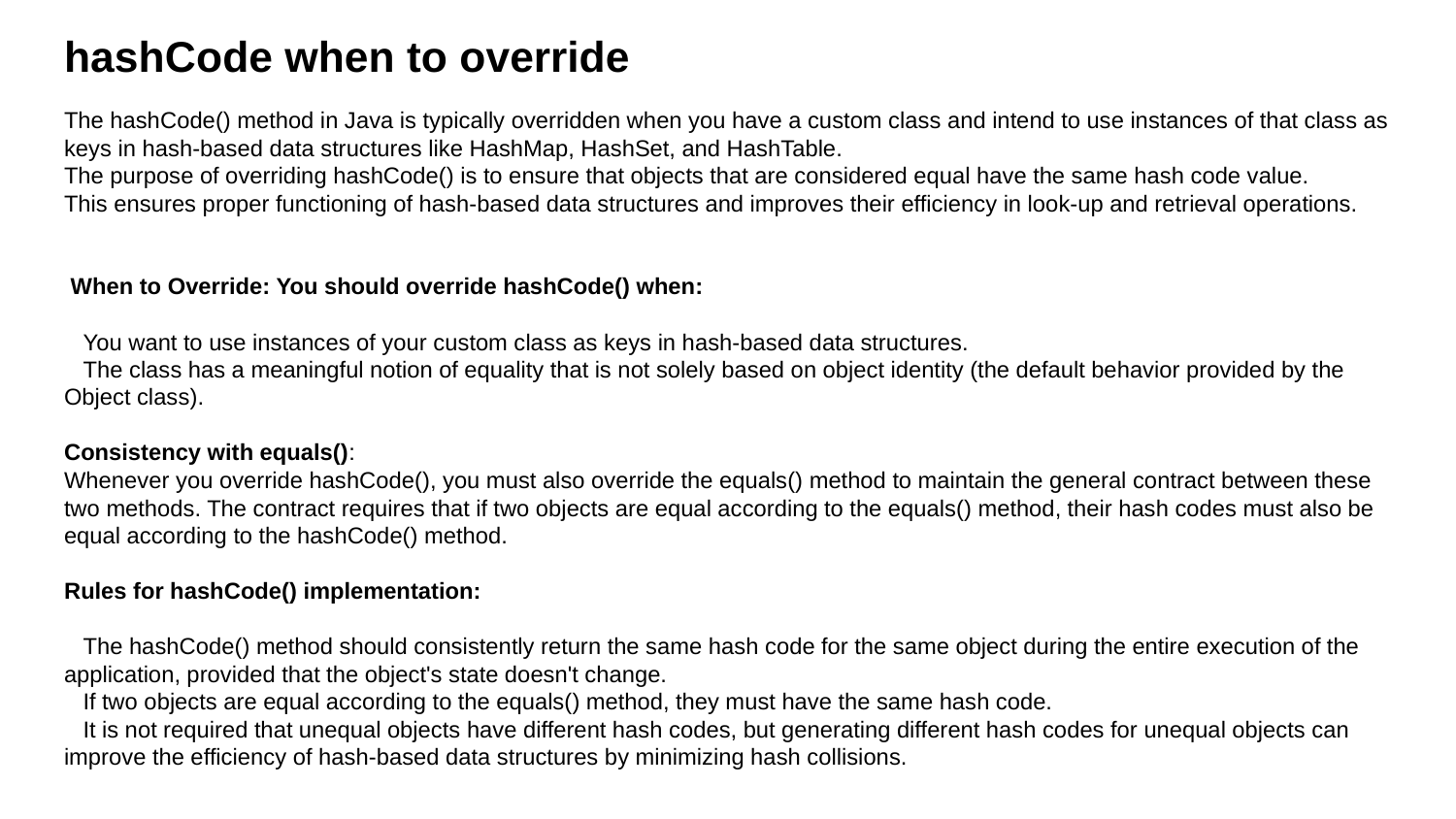

# hashCode when to override
The hashCode() method in Java is typically overridden when you have a custom class and intend to use instances of that class as keys in hash-based data structures like HashMap, HashSet, and HashTable.
The purpose of overriding hashCode() is to ensure that objects that are considered equal have the same hash code value.
This ensures proper functioning of hash-based data structures and improves their efficiency in look-up and retrieval operations.

 When to Override: You should override hashCode() when:

   You want to use instances of your custom class as keys in hash-based data structures.
   The class has a meaningful notion of equality that is not solely based on object identity (the default behavior provided by the Object class).

Consistency with equals():
Whenever you override hashCode(), you must also override the equals() method to maintain the general contract between these two methods. The contract requires that if two objects are equal according to the equals() method, their hash codes must also be equal according to the hashCode() method.

Rules for hashCode() implementation:

   The hashCode() method should consistently return the same hash code for the same object during the entire execution of the application, provided that the object's state doesn't change.
   If two objects are equal according to the equals() method, they must have the same hash code.
   It is not required that unequal objects have different hash codes, but generating different hash codes for unequal objects can improve the efficiency of hash-based data structures by minimizing hash collisions.